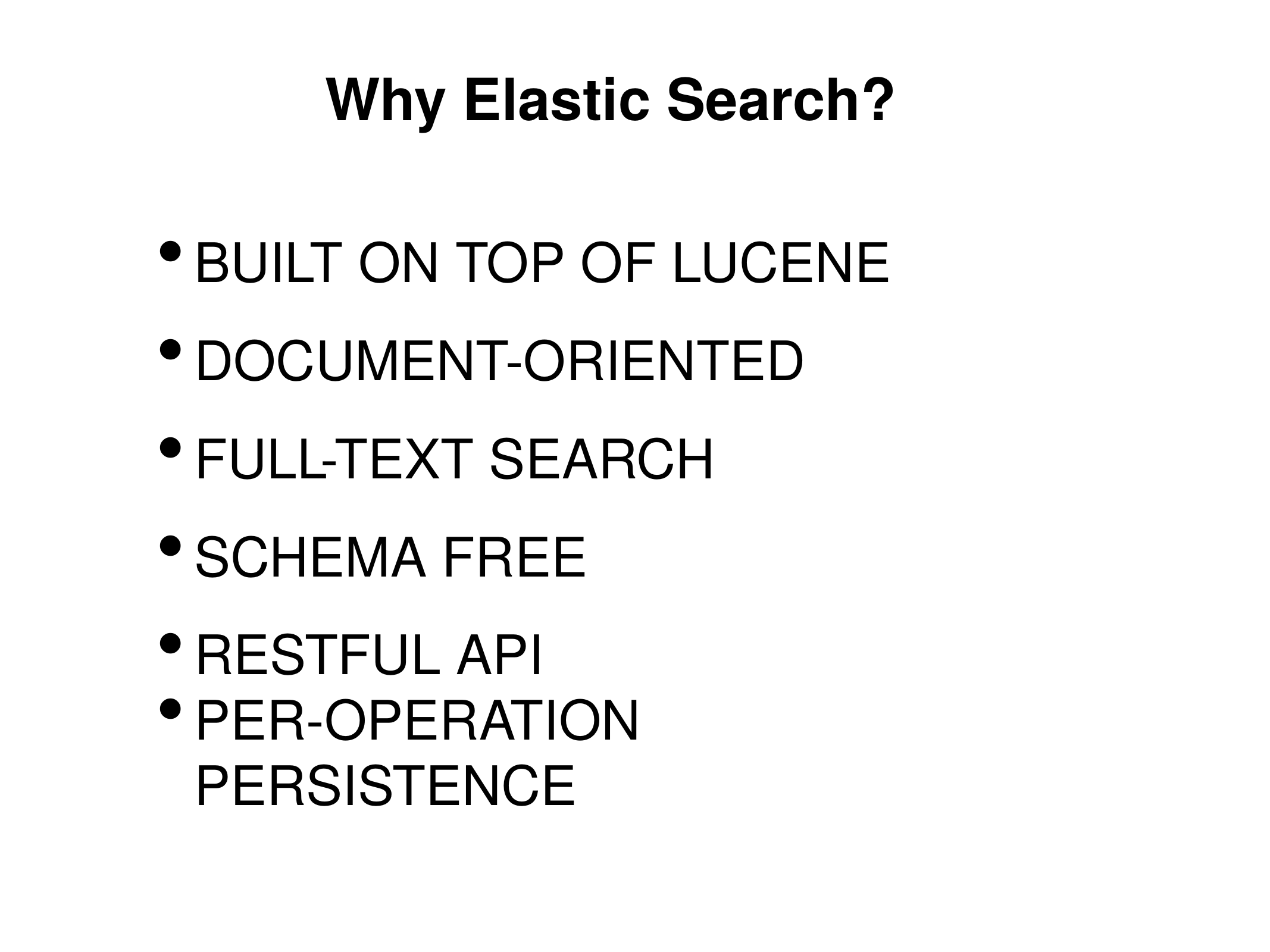

Why Elastic Search?
BUILT ON TOP OF LUCENE
DOCUMENT-ORIENTED
FULL-TEXT SEARCH
SCHEMA FREE
RESTFUL API
PER-OPERATION PERSISTENCE